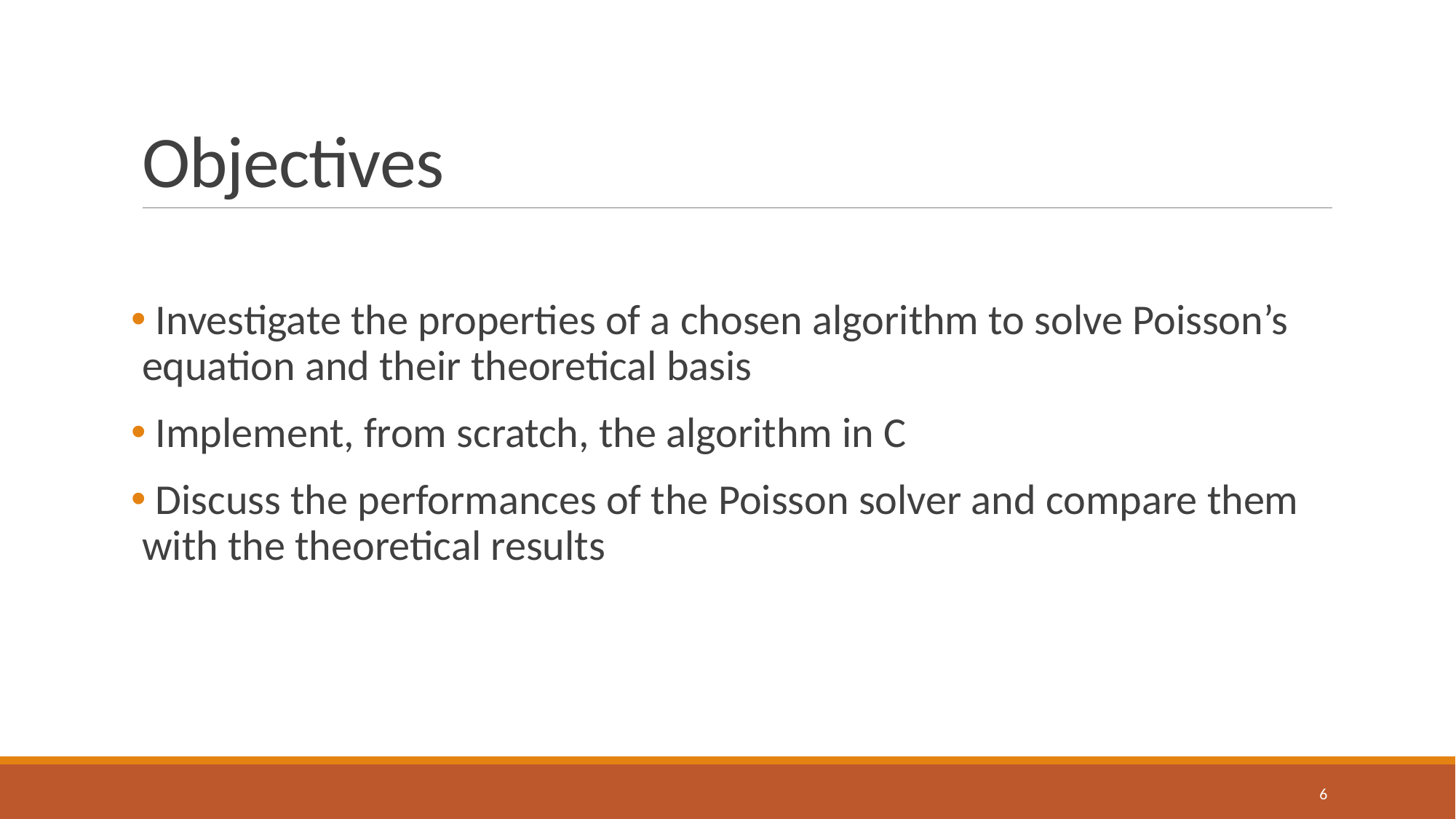

# Objectives

 Investigate the properties of a chosen algorithm to solve Poisson’s equation and their theoretical basis
 Implement, from scratch, the algorithm in C
 Discuss the performances of the Poisson solver and compare them with the theoretical results
6